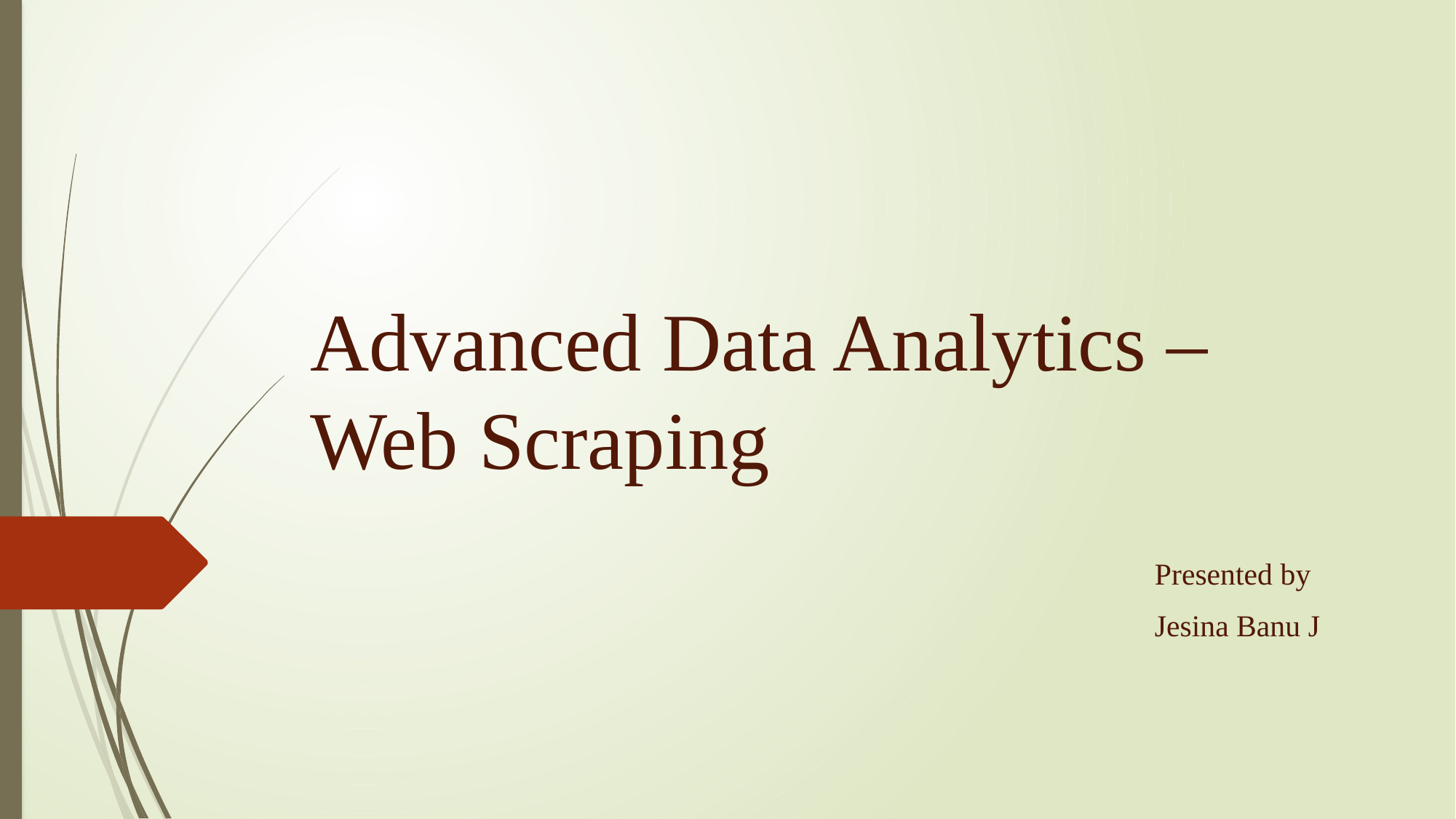

# Advanced Data Analytics – Web Scraping
Presented by
Jesina Banu J